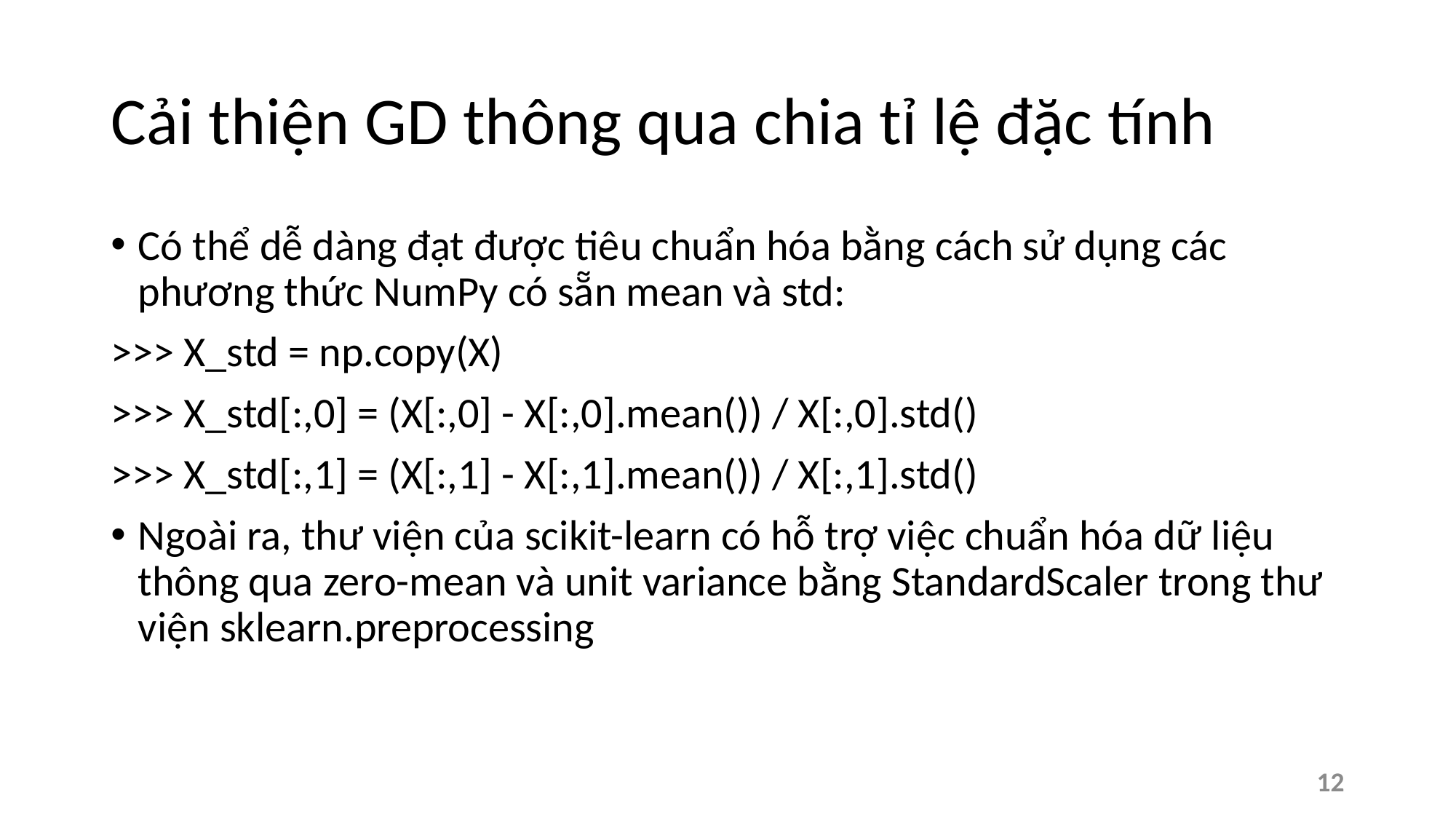

# Cải thiện GD thông qua chia tỉ lệ đặc tính
Có thể dễ dàng đạt được tiêu chuẩn hóa bằng cách sử dụng các phương thức NumPy có sẵn mean và std:
>>> X_std = np.copy(X)
>>> X_std[:,0] = (X[:,0] - X[:,0].mean()) / X[:,0].std()
>>> X_std[:,1] = (X[:,1] - X[:,1].mean()) / X[:,1].std()
Ngoài ra, thư viện của scikit-learn có hỗ trợ việc chuẩn hóa dữ liệu thông qua zero-mean và unit variance bằng StandardScaler trong thư viện sklearn.preprocessing
12